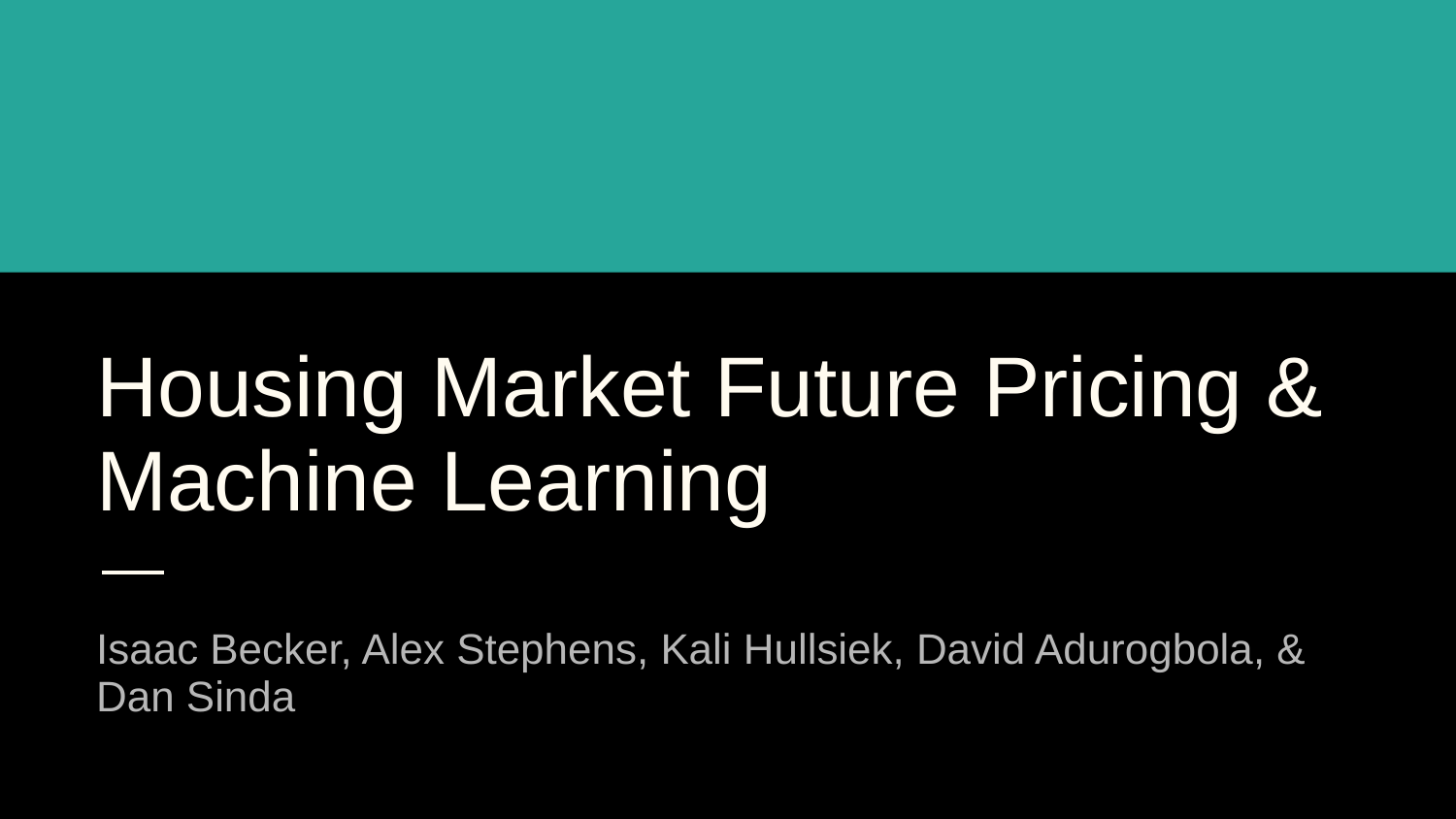

# Housing Market Future Pricing & Machine Learning
Isaac Becker, Alex Stephens, Kali Hullsiek, David Adurogbola, & Dan Sinda